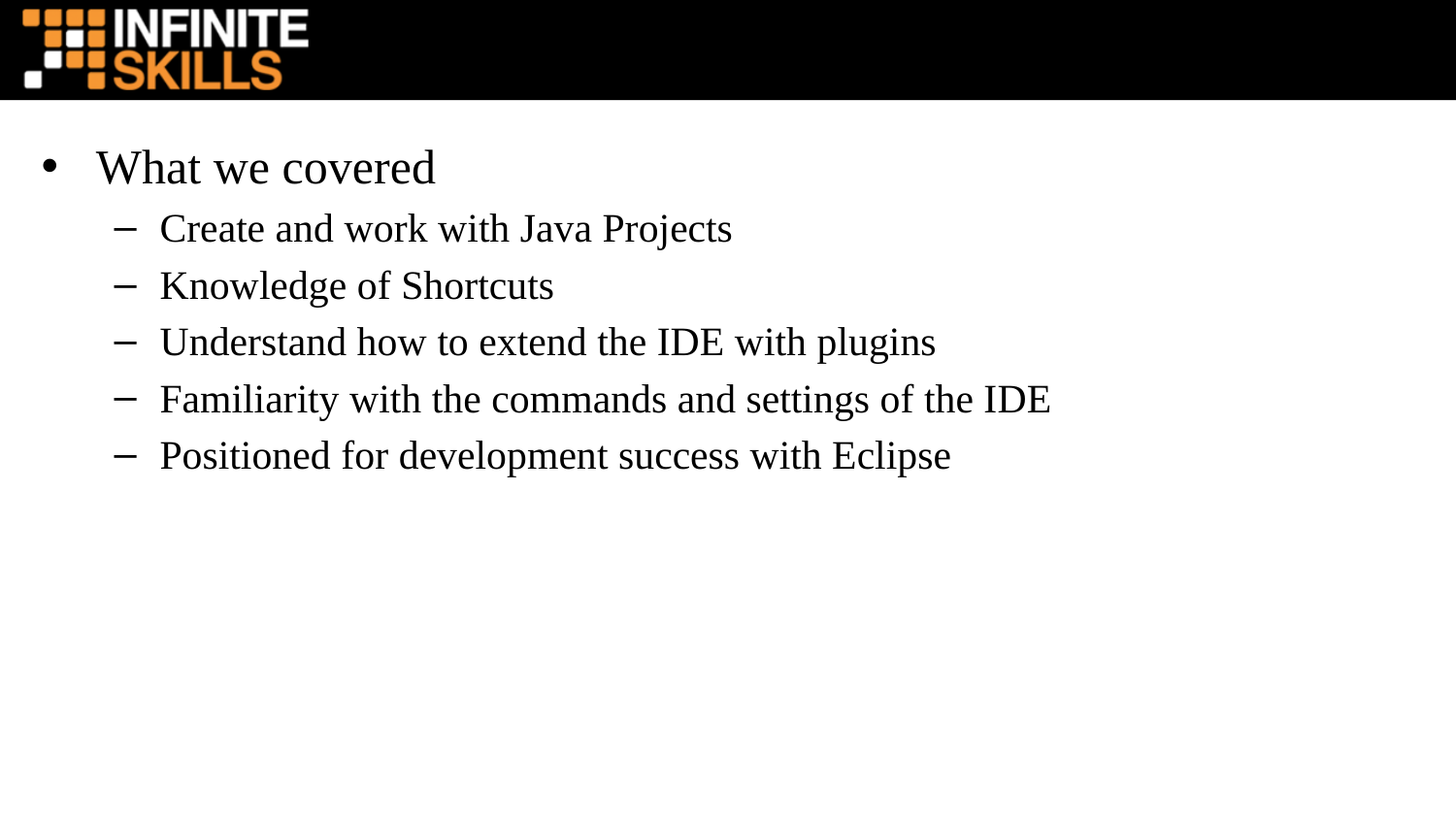

What we covered
Create and work with Java Projects
Knowledge of Shortcuts
Understand how to extend the IDE with plugins
Familiarity with the commands and settings of the IDE
Positioned for development success with Eclipse